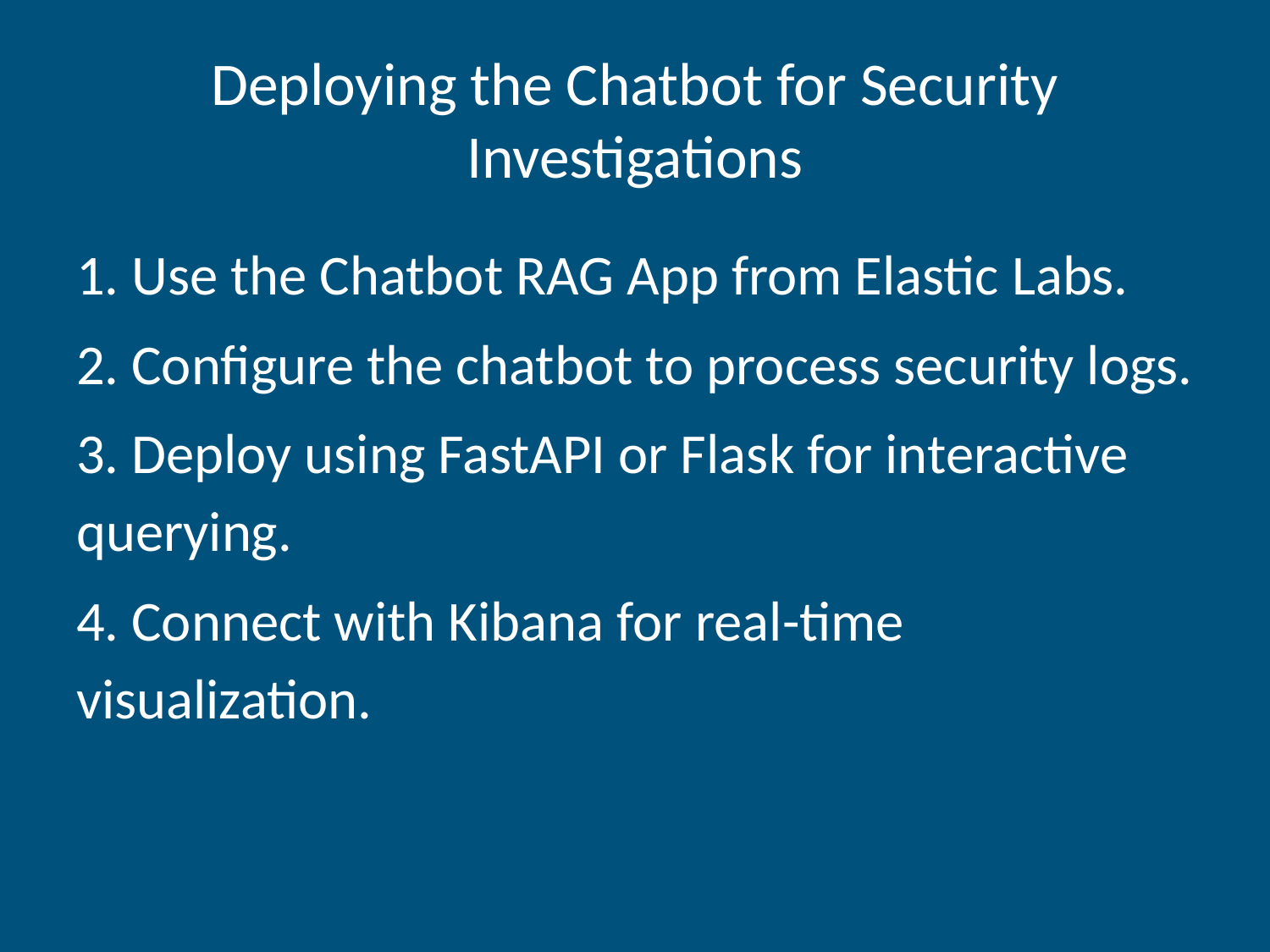

# Deploying the Chatbot for Security Investigations
1. Use the Chatbot RAG App from Elastic Labs.
2. Configure the chatbot to process security logs.
3. Deploy using FastAPI or Flask for interactive querying.
4. Connect with Kibana for real-time visualization.